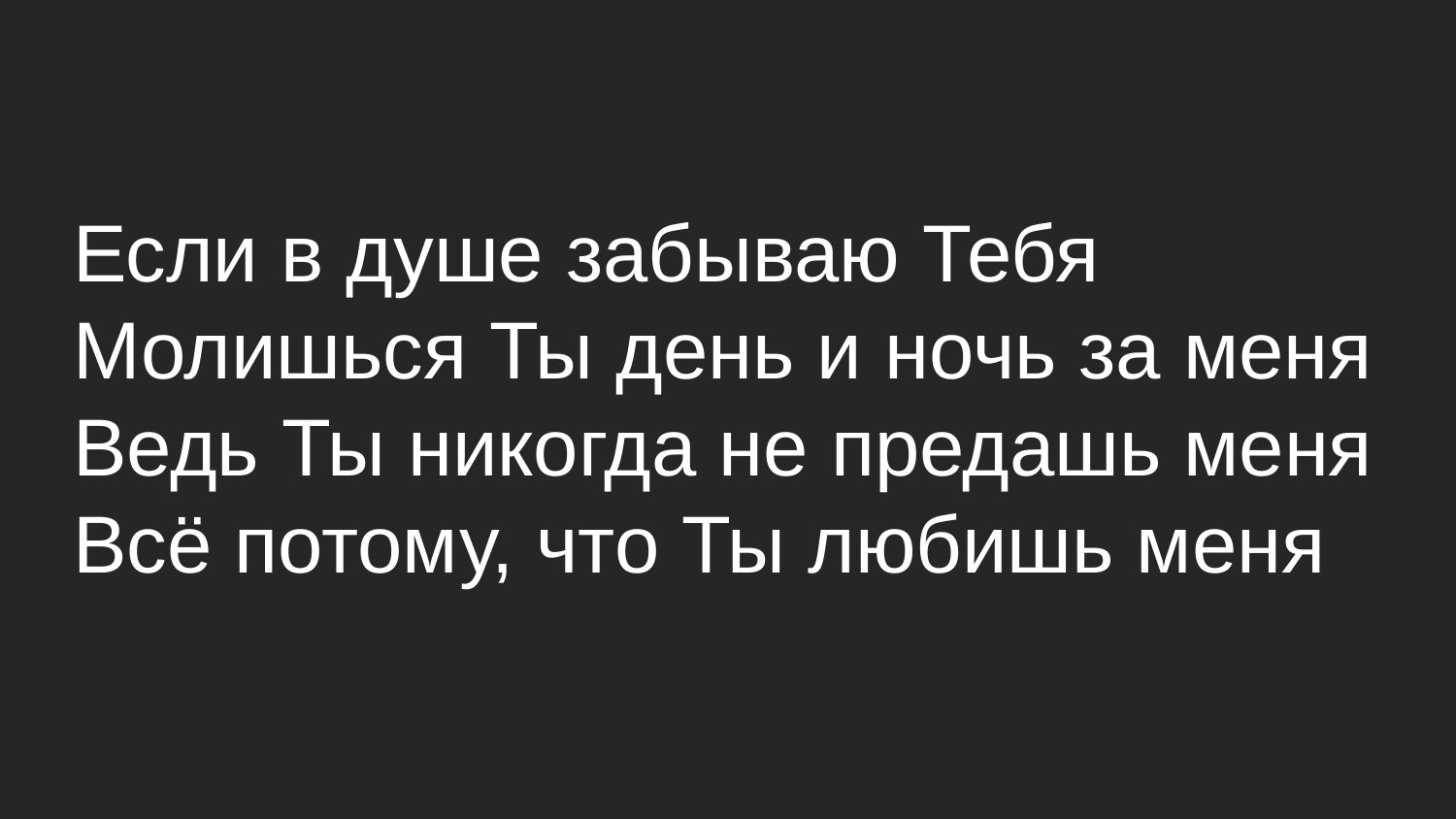

Если в душе забываю Тебя
Молишься Ты день и ночь за меня
Ведь Ты никогда не предашь меня
Всё потому, что Ты любишь меня